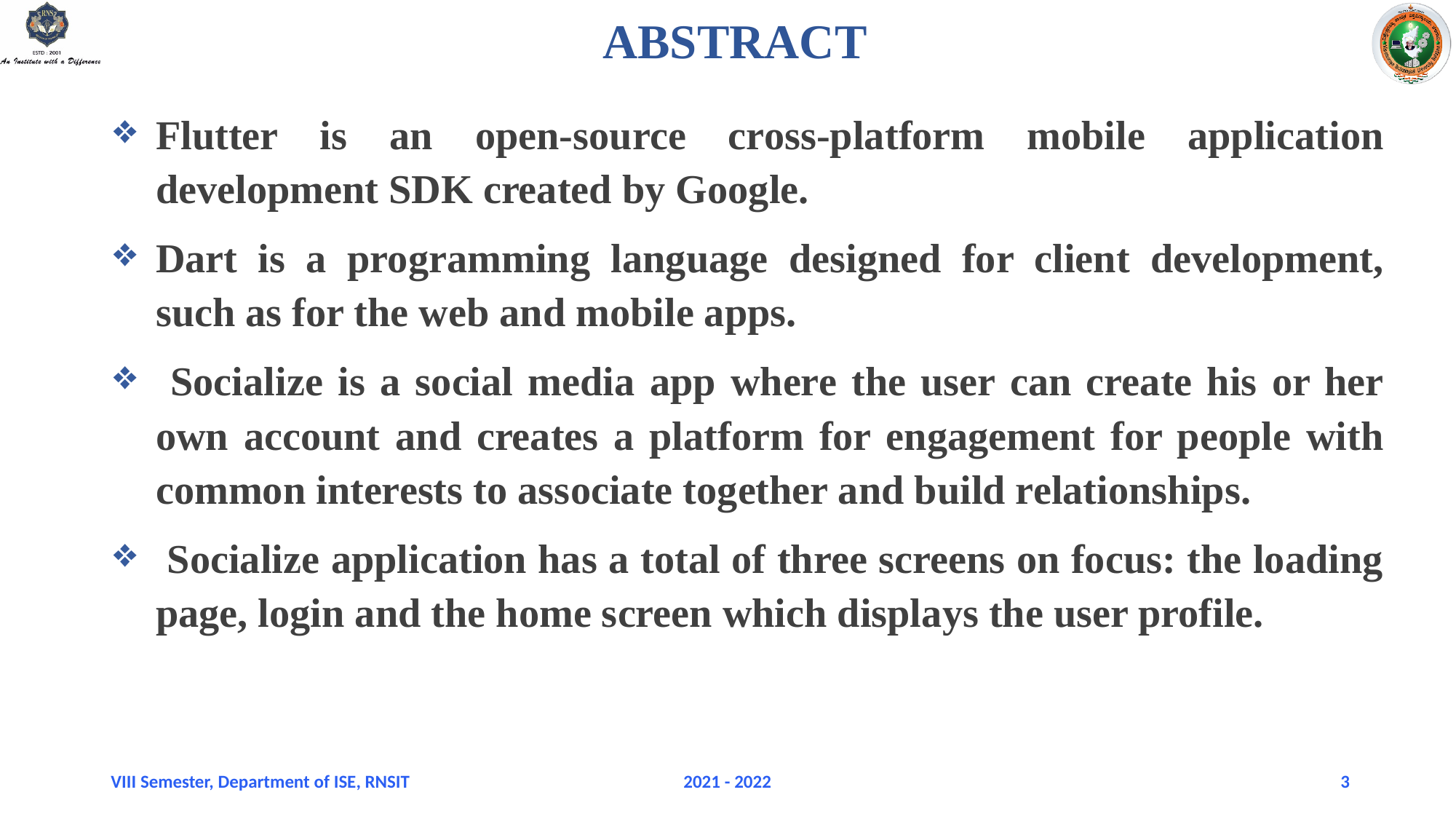

# ABSTRACT
Flutter is an open-source cross-platform mobile application development SDK created by Google.
Dart is a programming language designed for client development, such as for the web and mobile apps.
 Socialize is a social media app where the user can create his or her own account and creates a platform for engagement for people with common interests to associate together and build relationships.
 Socialize application has a total of three screens on focus: the loading page, login and the home screen which displays the user profile.
VIII Semester, Department of ISE, RNSIT
2021 - 2022
3